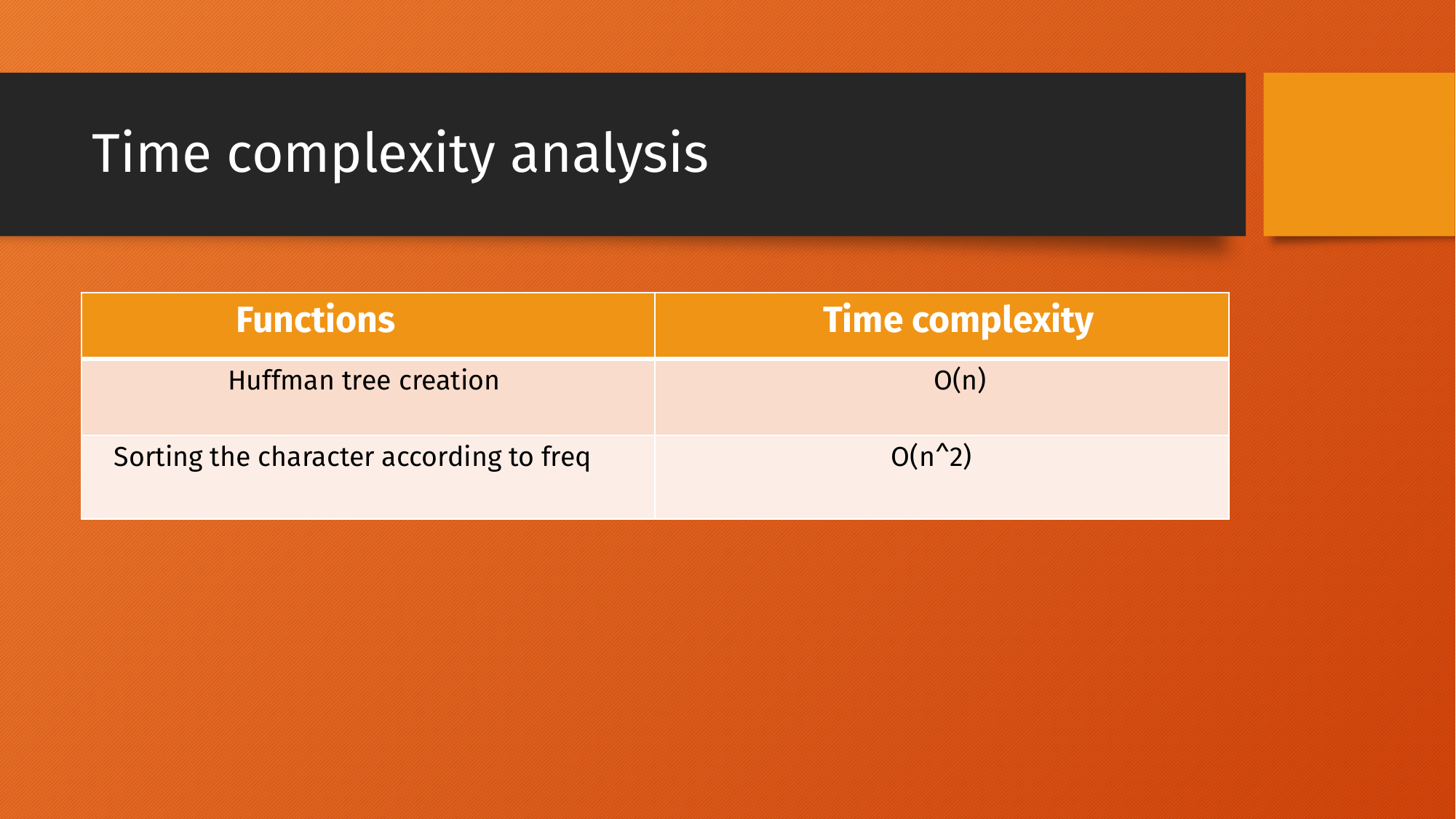

# Time complexity analysis
| Functions | Time complexity |
| --- | --- |
| Huffman tree creation | O(n) |
| Sorting the character according to freq | O(n^2) |